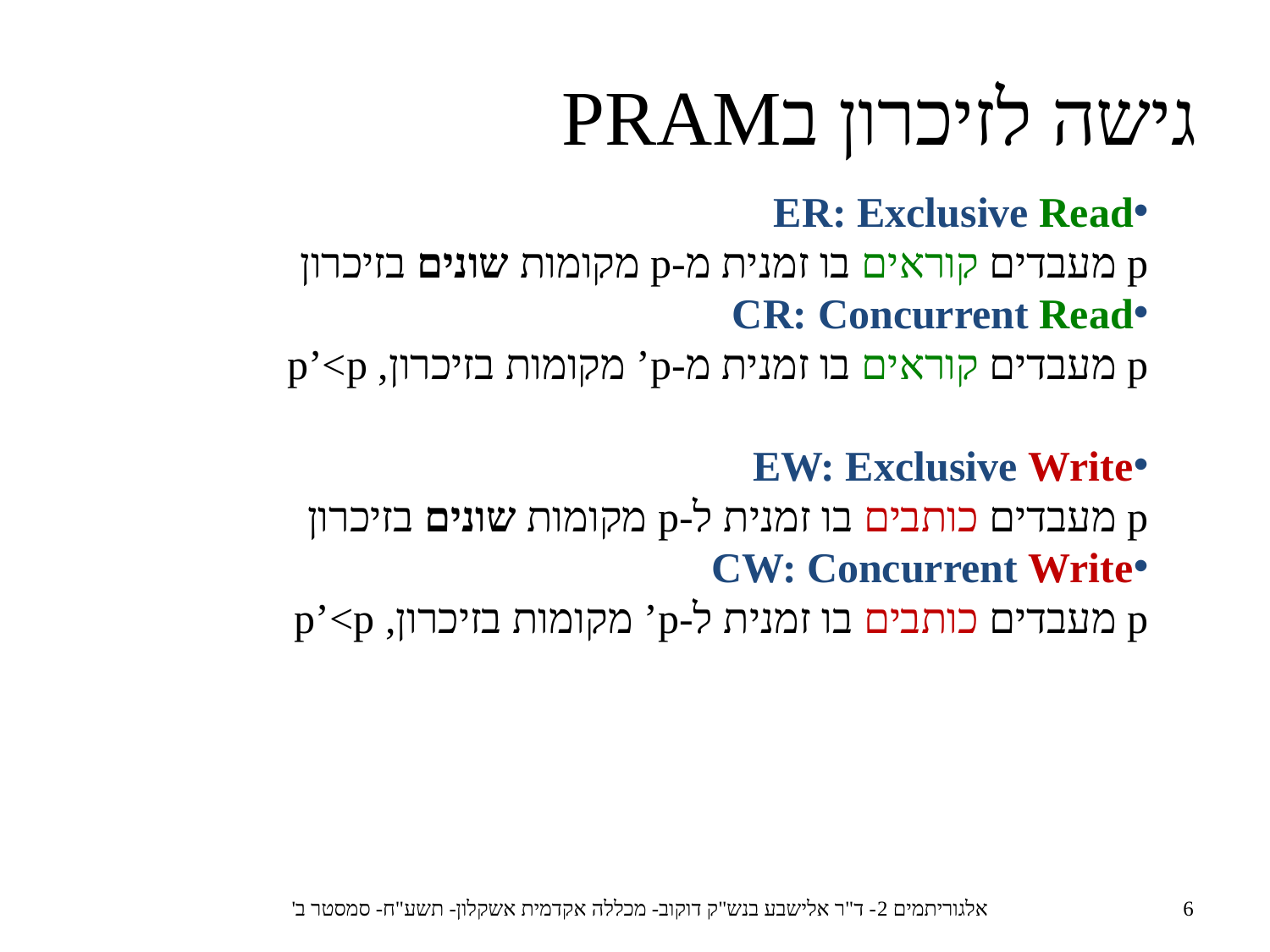

גישה לזיכרון בPRAM
ER: Exclusive Read
	p מעבדים קוראים בו זמנית מ-p מקומות שונים בזיכרון
CR: Concurrent Read
	p מעבדים קוראים בו זמנית מ-p’ מקומות בזיכרון, p’<p

EW: Exclusive Write
	p מעבדים כותבים בו זמנית ל-p מקומות שונים בזיכרון
CW: Concurrent Write
	p מעבדים כותבים בו זמנית ל-p’ מקומות בזיכרון, p’<p
אלגוריתמים 2- ד"ר אלישבע בנש"ק דוקוב- מכללה אקדמית אשקלון- תשע"ח- סמסטר ב'
6